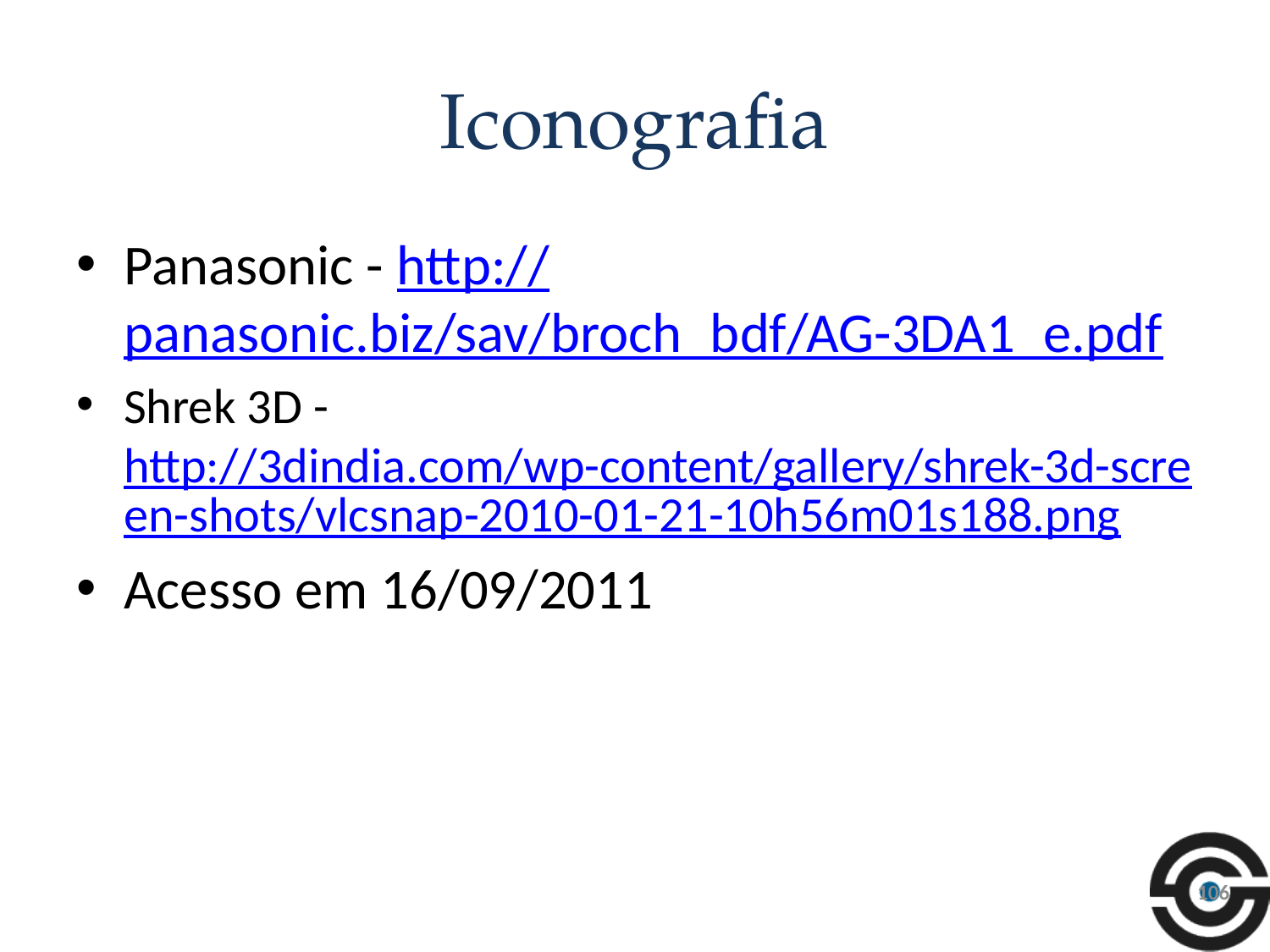

# Iconografia
Panasonic - http://panasonic.biz/sav/broch_bdf/AG-3DA1_e.pdf
Shrek 3D - http://3dindia.com/wp-content/gallery/shrek-3d-screen-shots/vlcsnap-2010-01-21-10h56m01s188.png
Acesso em 16/09/2011

106